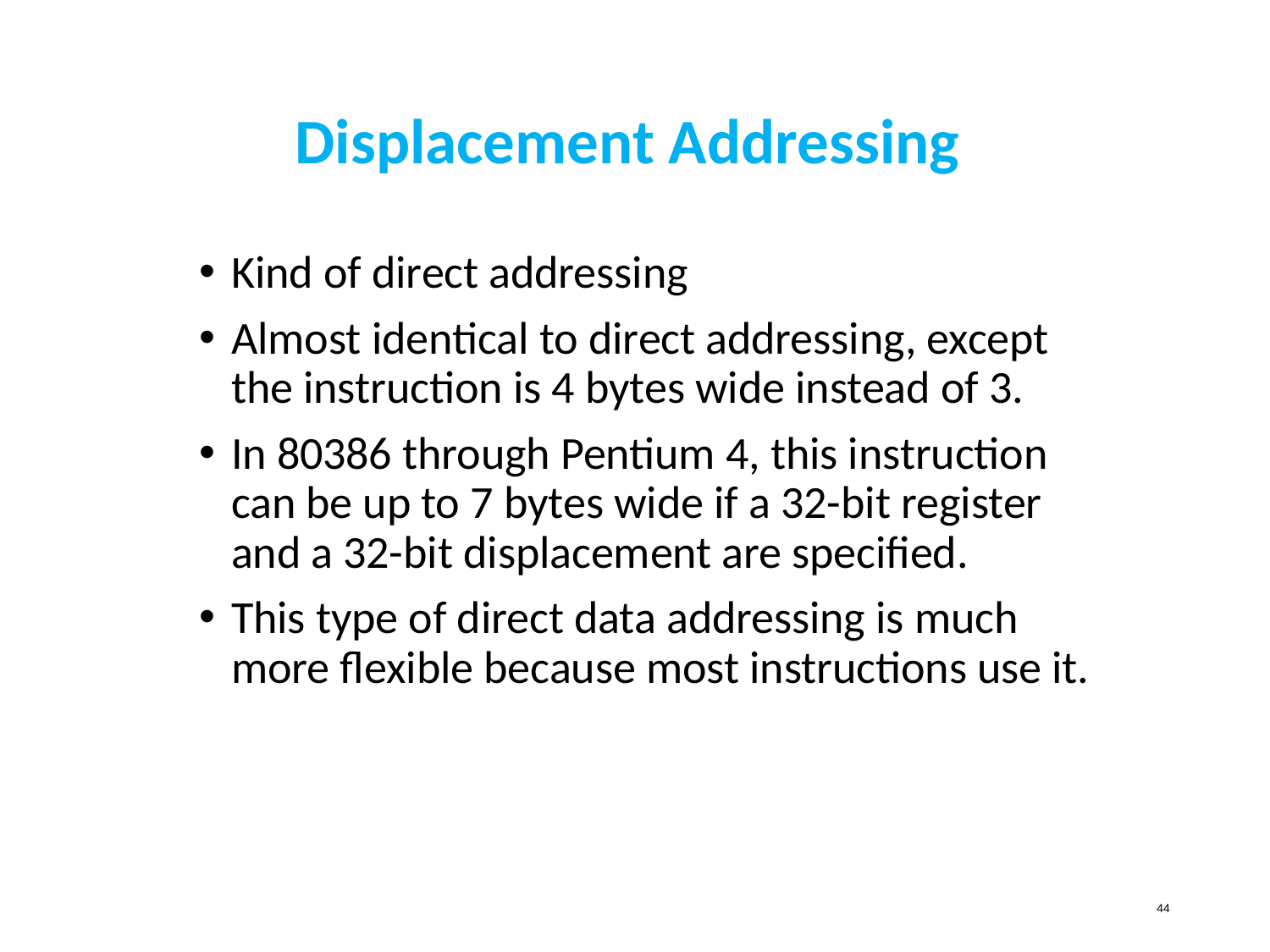

# Displacement Addressing
Kind of direct addressing
Almost identical to direct addressing, except the instruction is 4 bytes wide instead of 3.
In 80386 through Pentium 4, this instruction can be up to 7 bytes wide if a 32-bit register and a 32-bit displacement are specified.
This type of direct data addressing is much more flexible because most instructions use it.
44